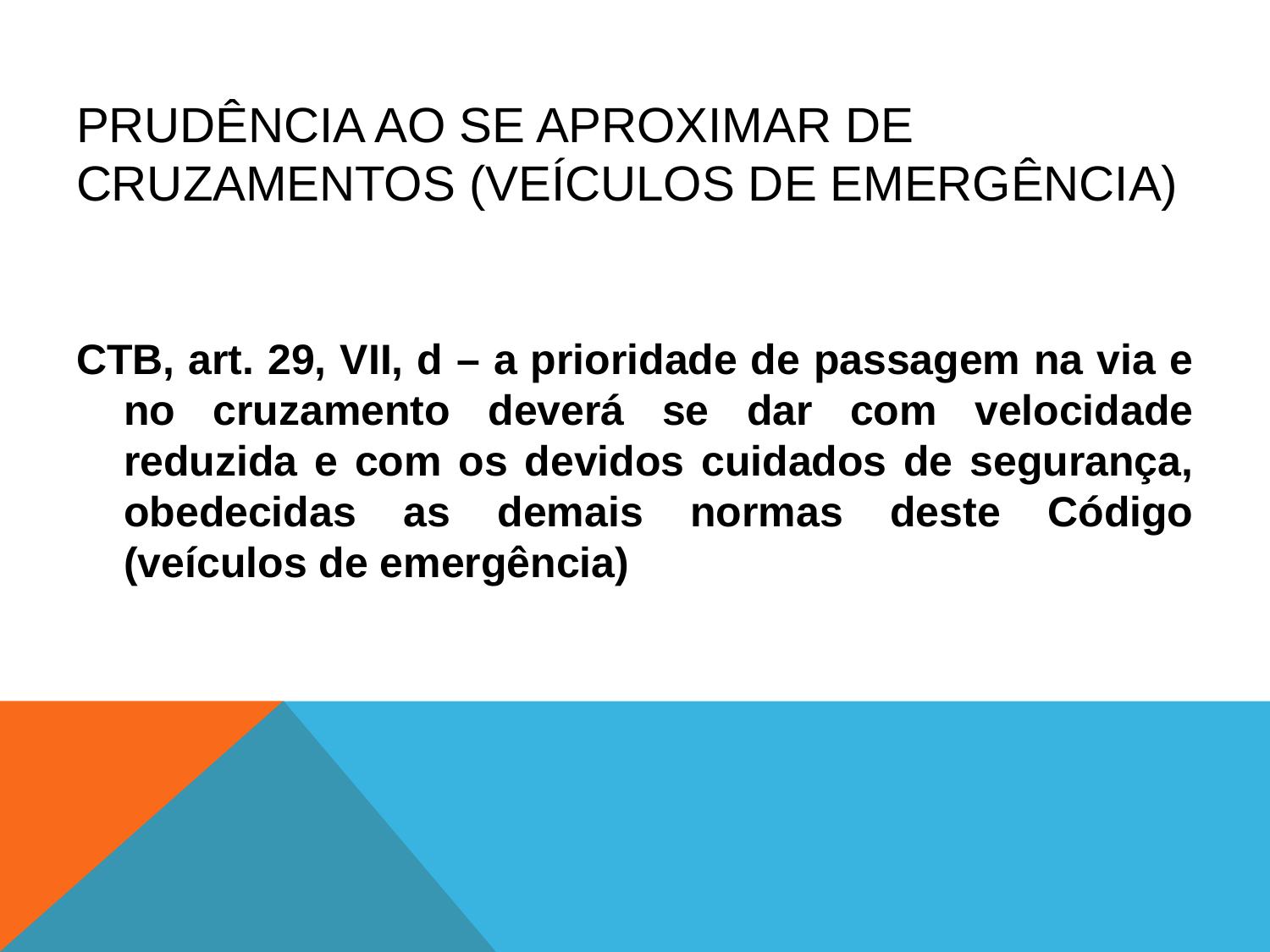

# PRUDÊNCIA AO SE APROXIMAR DE CRUZAMENTOS (veículos de emergência)
CTB, art. 29, VII, d – a prioridade de passagem na via e no cruzamento deverá se dar com velocidade reduzida e com os devidos cuidados de segurança, obedecidas as demais normas deste Código (veículos de emergência)